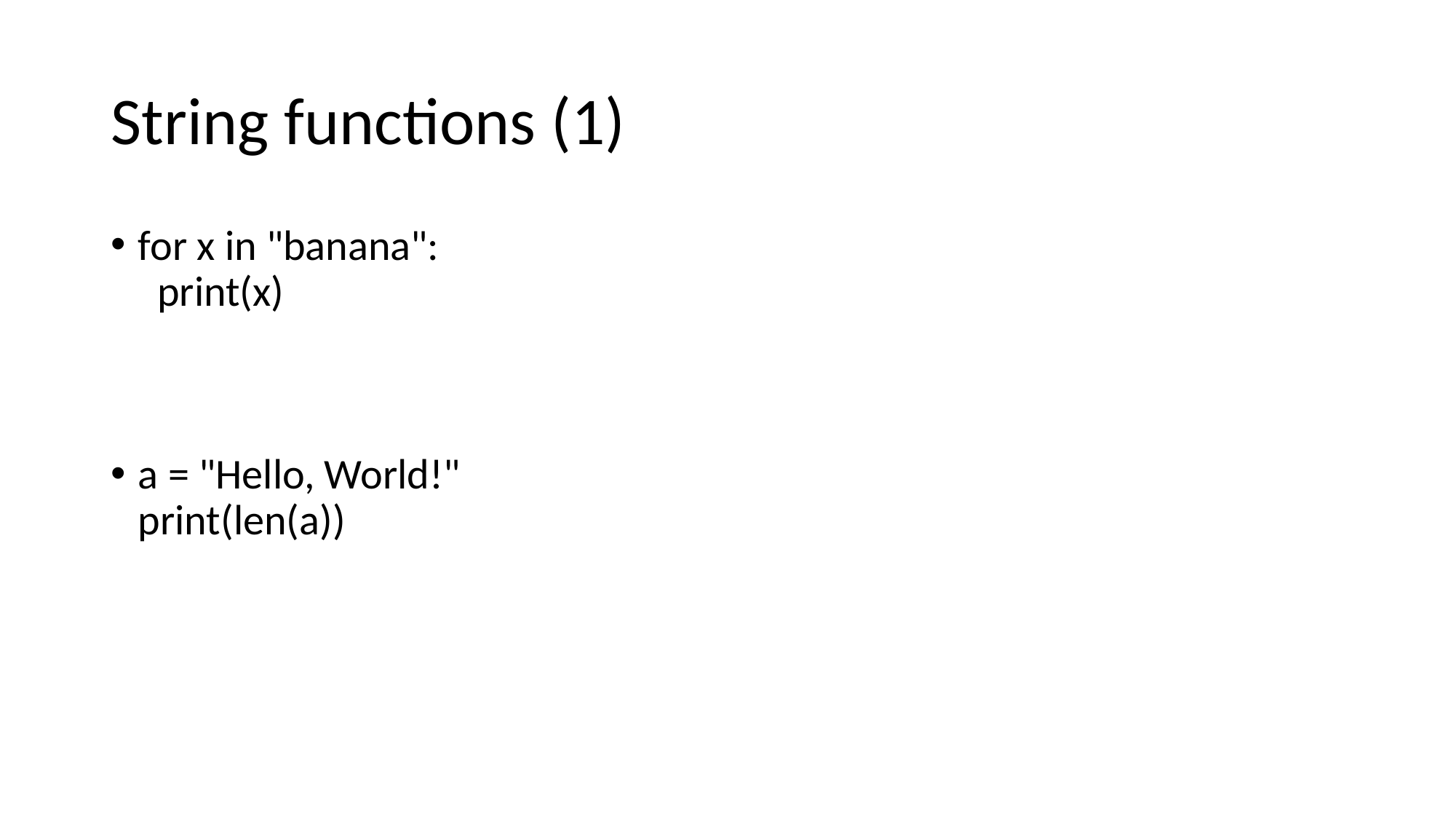

# String functions (1)
for x in "banana":
  print(x)

a = "Hello, World!"
print(len(a))